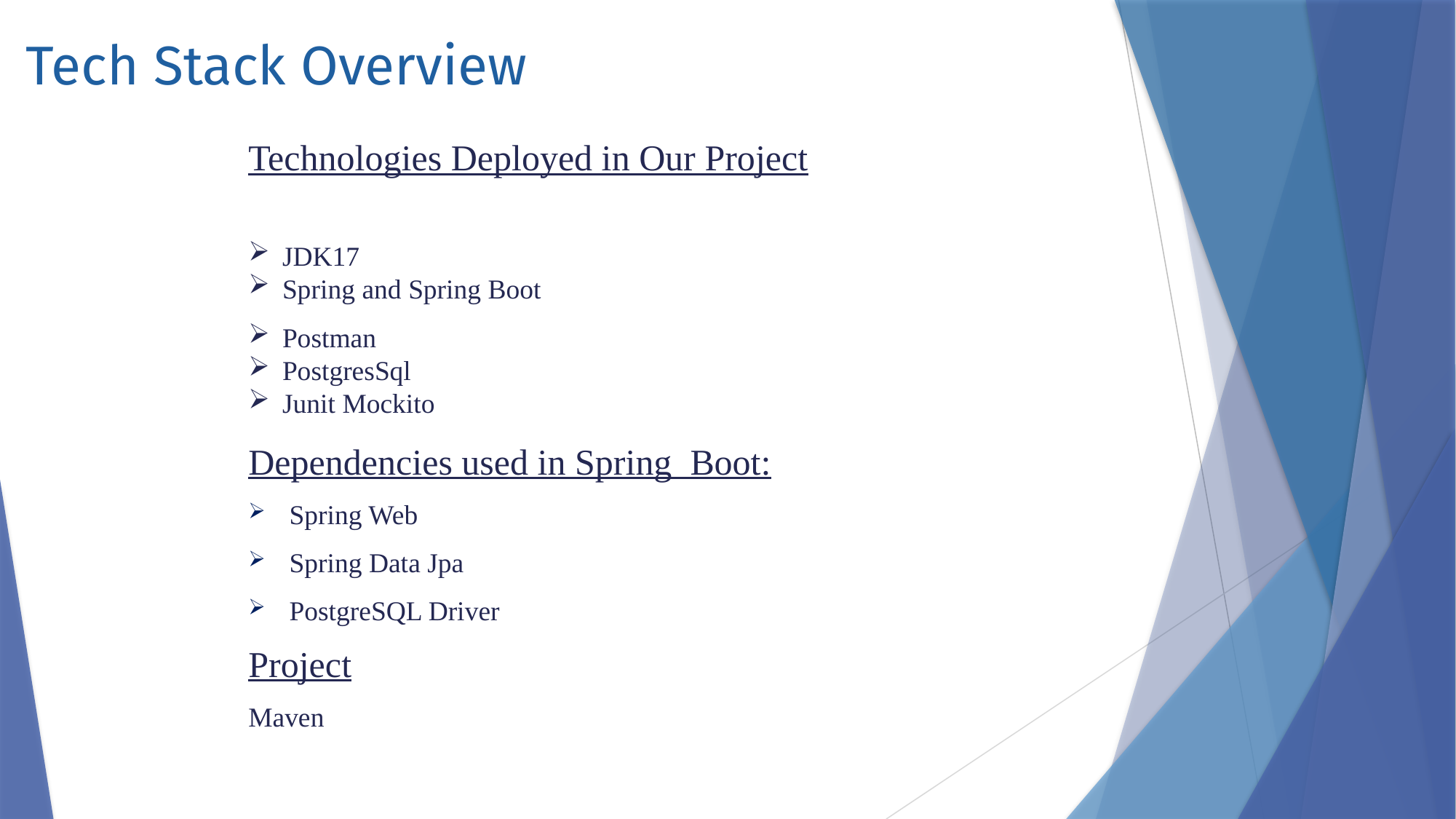

# Tech Stack Overview
Technologies Deployed in Our Project

JDK17
Spring and Spring Boot
Postman
PostgresSql
Junit Mockito

Dependencies used in Spring  Boot:
Spring Web
Spring Data Jpa
PostgreSQL Driver
Project
Maven